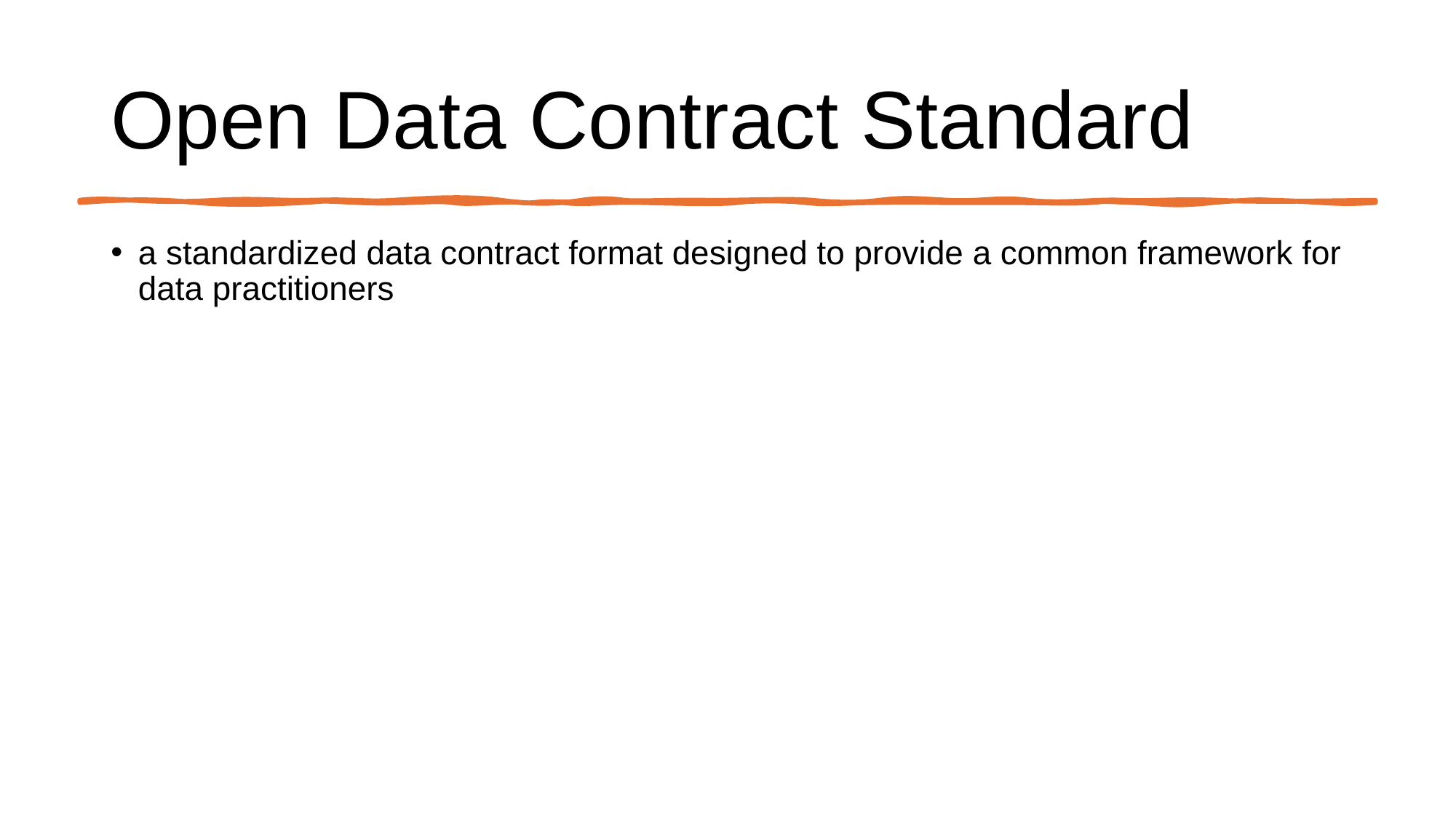

# Open Data Contract Standard

a standardized data contract format designed to provide a common framework for data practitioners